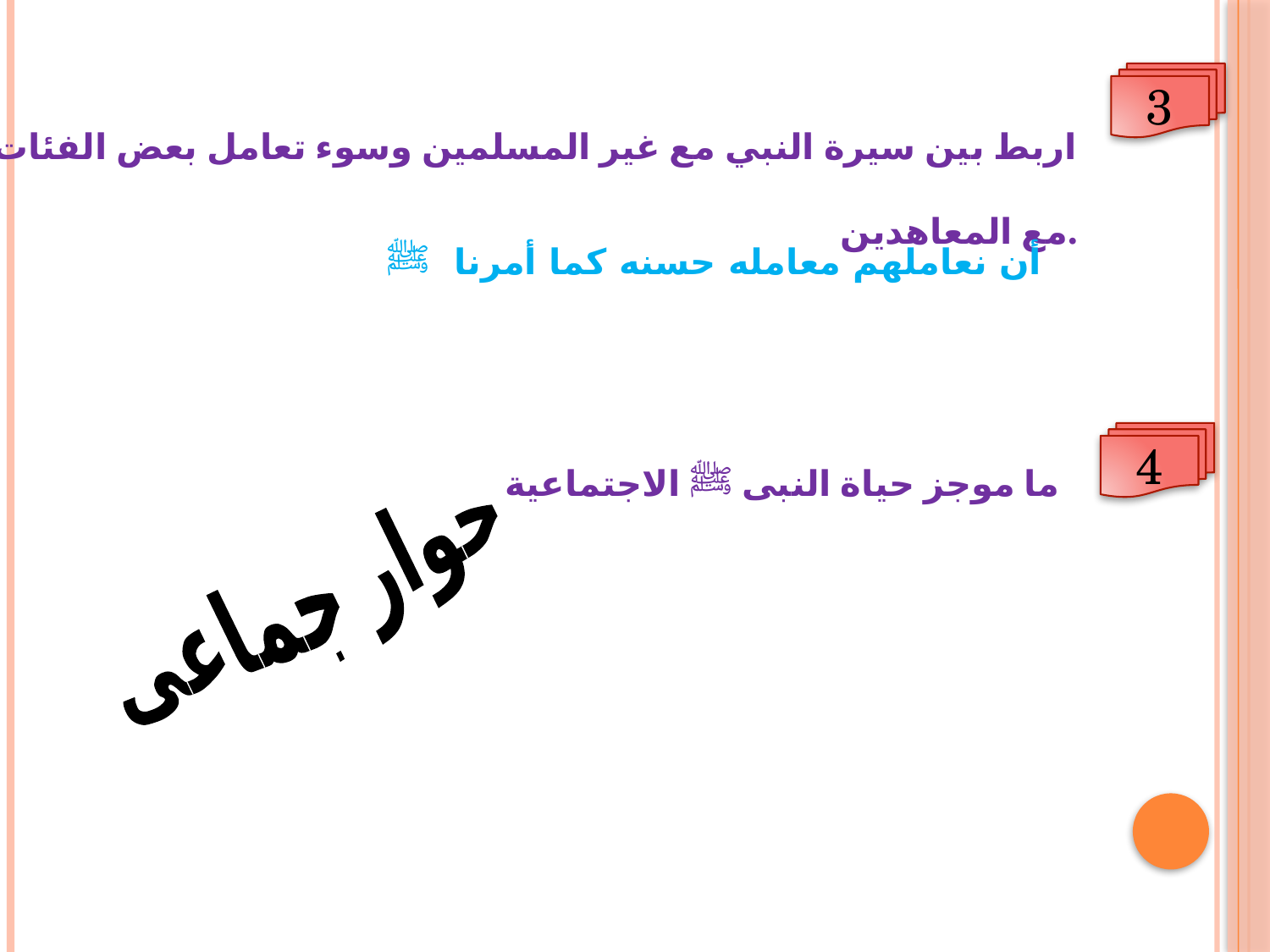

3
اربط بين سيرة النبي مع غير المسلمين وسوء تعامل بعض الفئات مع المعاهدين.
أن نعاملهم معامله حسنه كما أمرنا  ﷺ
ما موجز حياة النبى ﷺ الاجتماعية
4
حوار جماعى